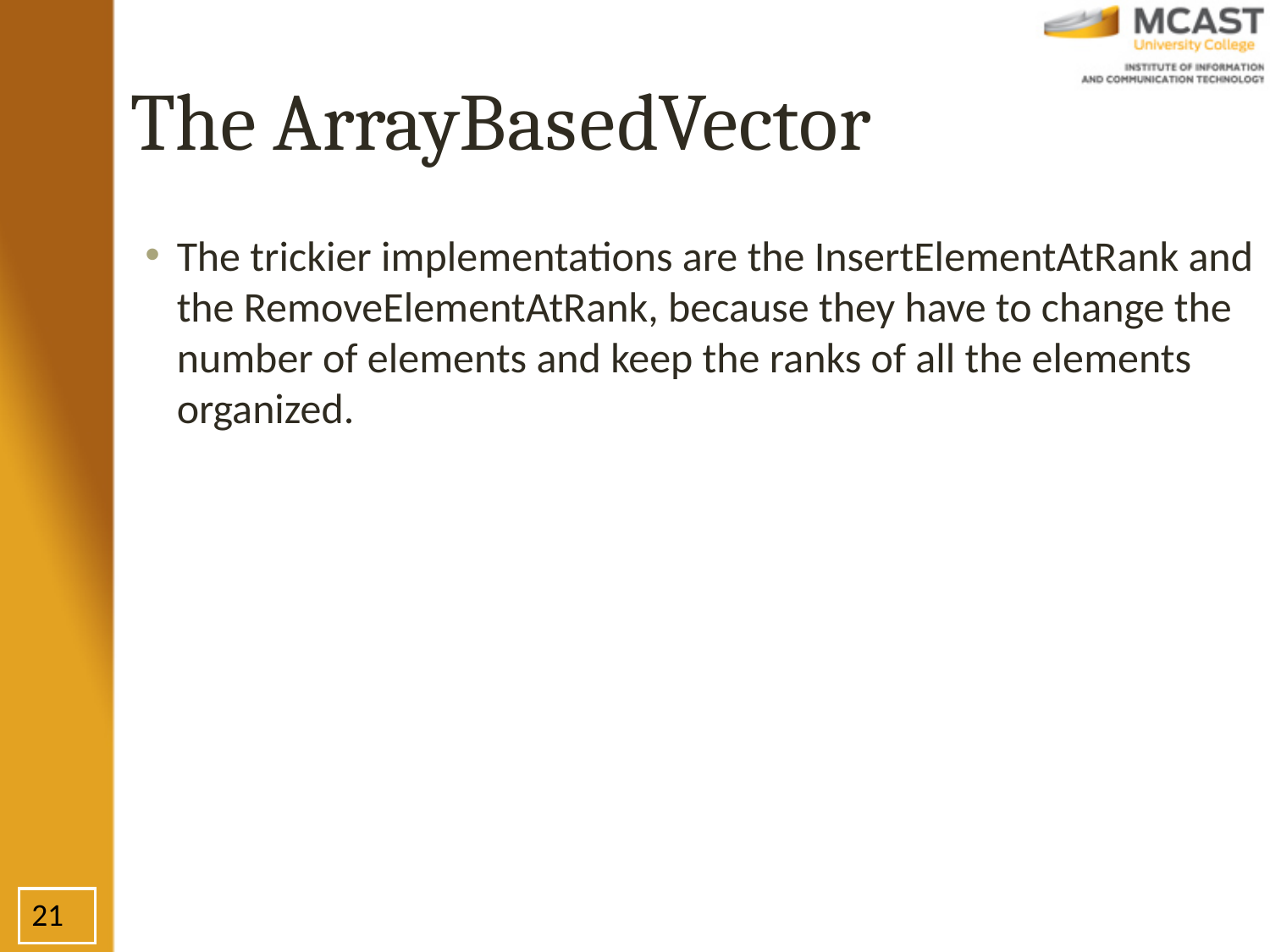

# The ArrayBasedVector
The trickier implementations are the InsertElementAtRank and the RemoveElementAtRank, because they have to change the number of elements and keep the ranks of all the elements organized.

21